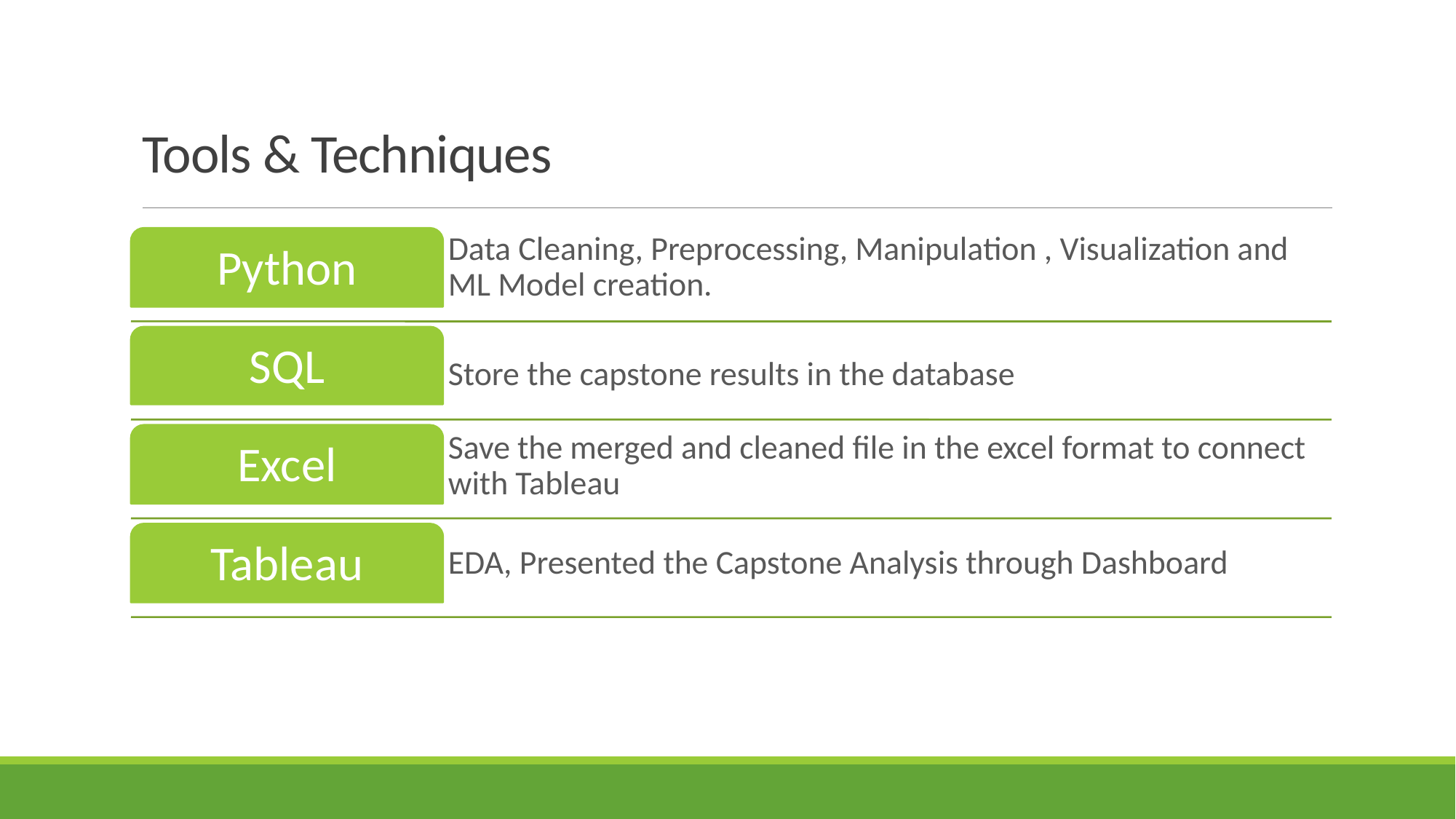

# Tools & Techniques
Data Cleaning, Preprocessing, Manipulation , Visualization and ML Model creation.
Python
Store the capstone results in the database
SQL
Save the merged and cleaned file in the excel format to connect with Tableau
Excel
EDA, Presented the Capstone Analysis through Dashboard
Tableau